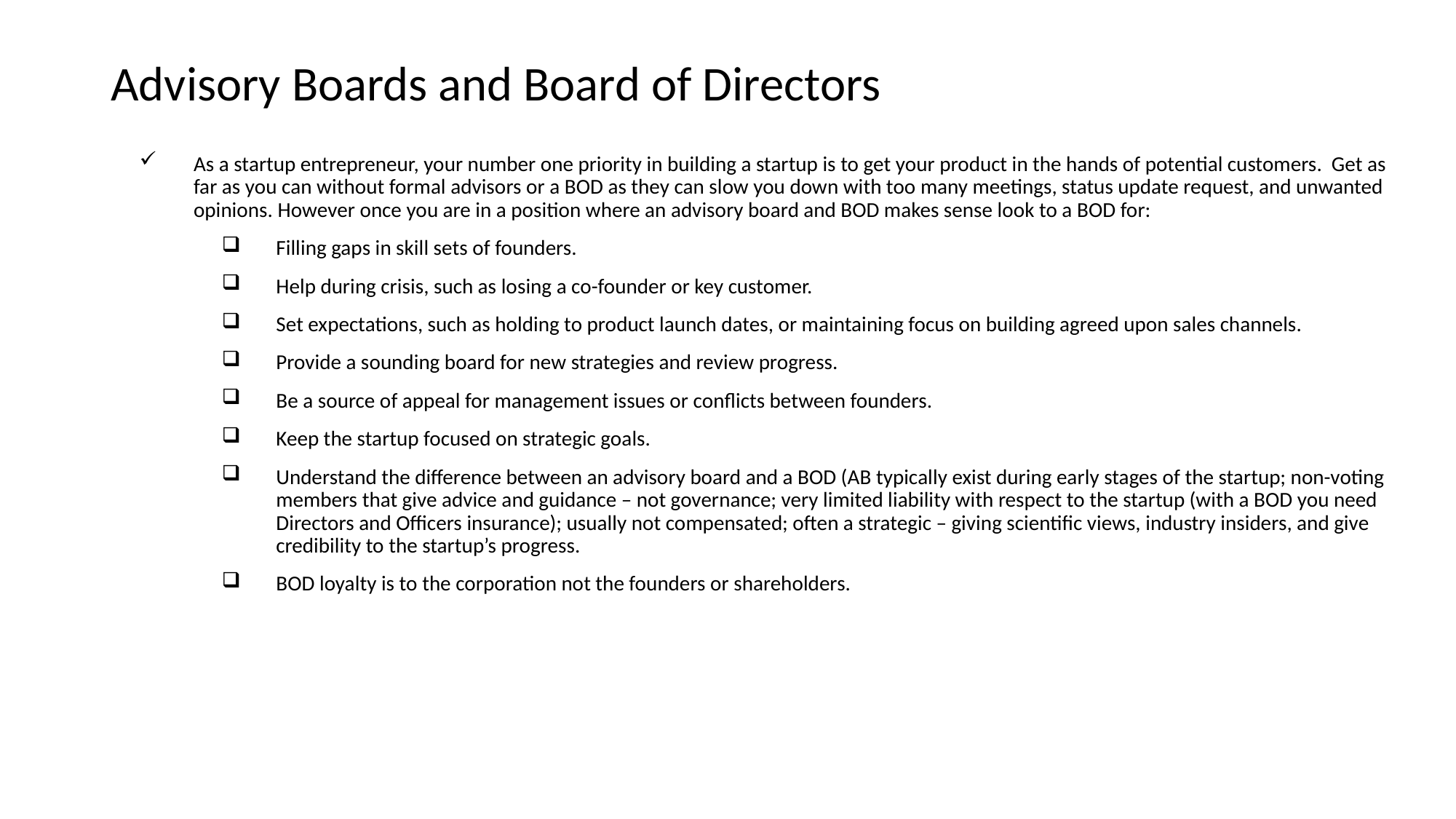

# Advisory Boards and Board of Directors
As a startup entrepreneur, your number one priority in building a startup is to get your product in the hands of potential customers.  Get as far as you can without formal advisors or a BOD as they can slow you down with too many meetings, status update request, and unwanted opinions. However once you are in a position where an advisory board and BOD makes sense look to a BOD for:
Filling gaps in skill sets of founders.
Help during crisis, such as losing a co-founder or key customer.
Set expectations, such as holding to product launch dates, or maintaining focus on building agreed upon sales channels.
Provide a sounding board for new strategies and review progress.
Be a source of appeal for management issues or conflicts between founders.
Keep the startup focused on strategic goals.
Understand the difference between an advisory board and a BOD (AB typically exist during early stages of the startup; non-voting members that give advice and guidance – not governance; very limited liability with respect to the startup (with a BOD you need Directors and Officers insurance); usually not compensated; often a strategic – giving scientific views, industry insiders, and give credibility to the startup’s progress.
BOD loyalty is to the corporation not the founders or shareholders.